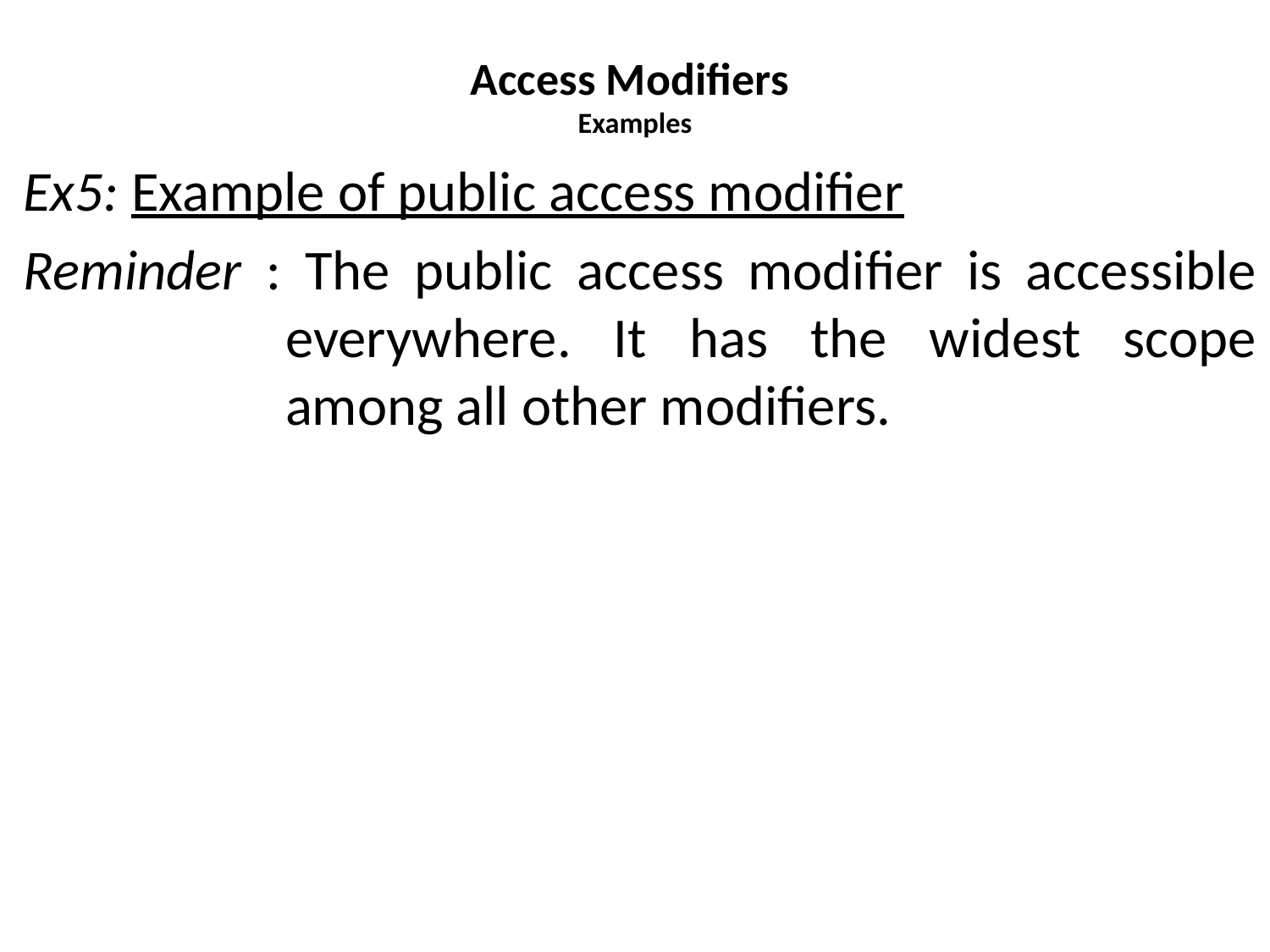

# Access Modifiers Examples
Ex5: Example of public access modifier
Reminder : The public access modifier is accessible everywhere. It has the widest scope among all other modifiers.